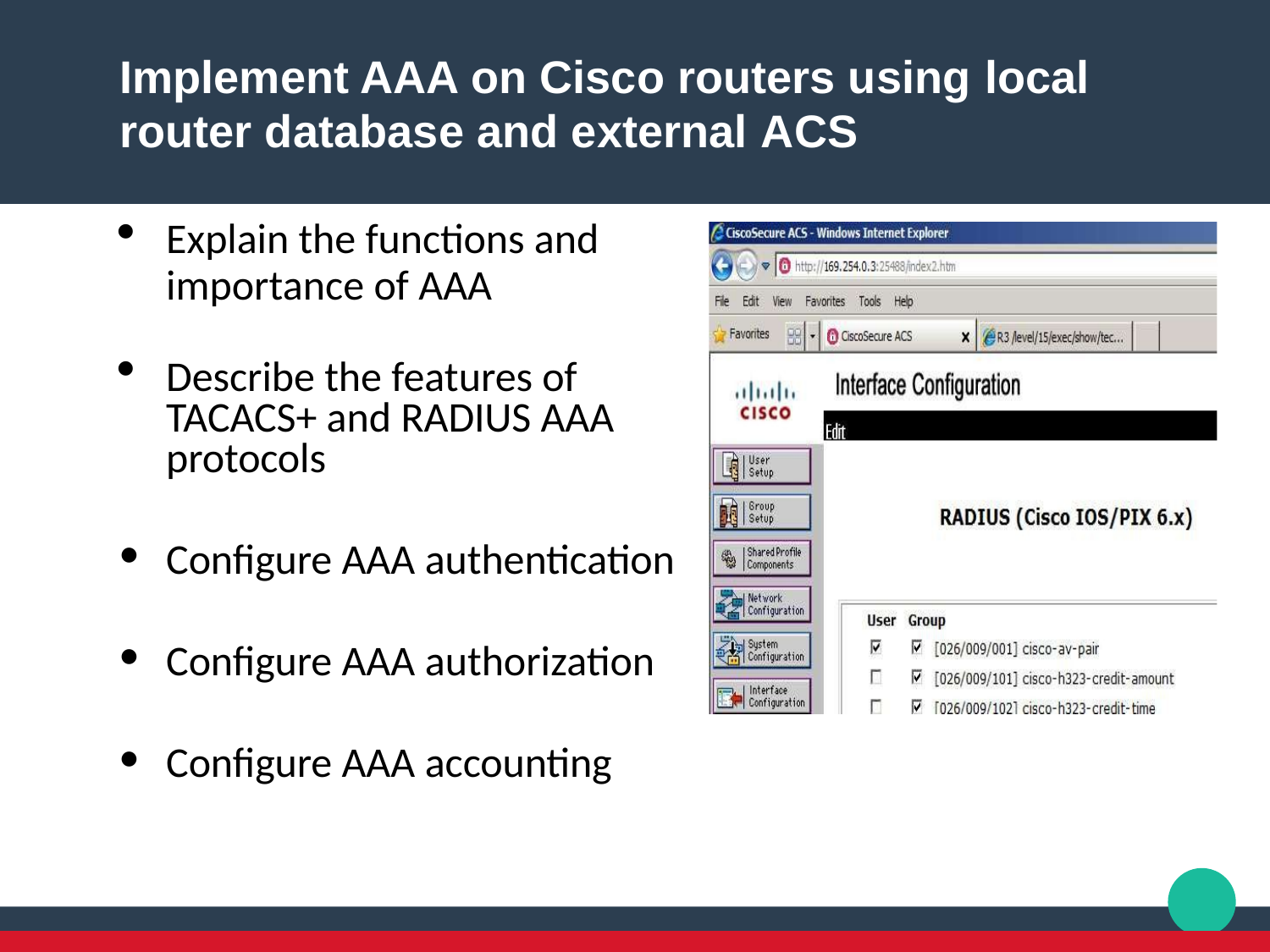

Implement AAA on Cisco routers using local  router database and external ACS
Explain the functions and
importance of AAA

Describe the features of  TACACS+ and RADIUS AAA  protocols

Configure AAA authentication

Configure AAA authorization

Configure AAA accounting